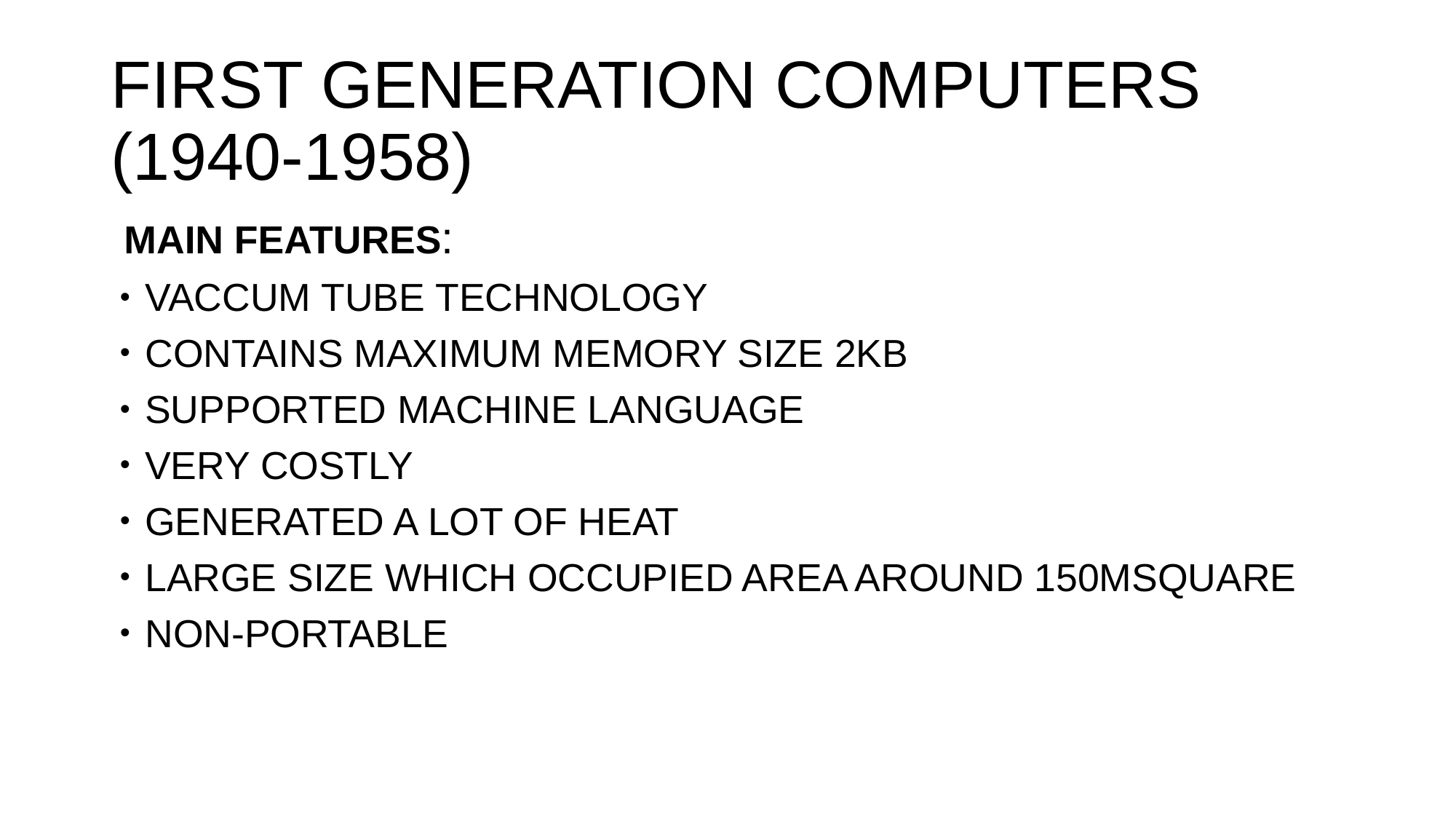

# FIRST GENERATION COMPUTERS (1940-1958)
MAIN FEATURES:
VACCUM TUBE TECHNOLOGY
CONTAINS MAXIMUM MEMORY SIZE 2KB
SUPPORTED MACHINE LANGUAGE
VERY COSTLY
GENERATED A LOT OF HEAT
LARGE SIZE WHICH OCCUPIED AREA AROUND 150MSQUARE
NON-PORTABLE